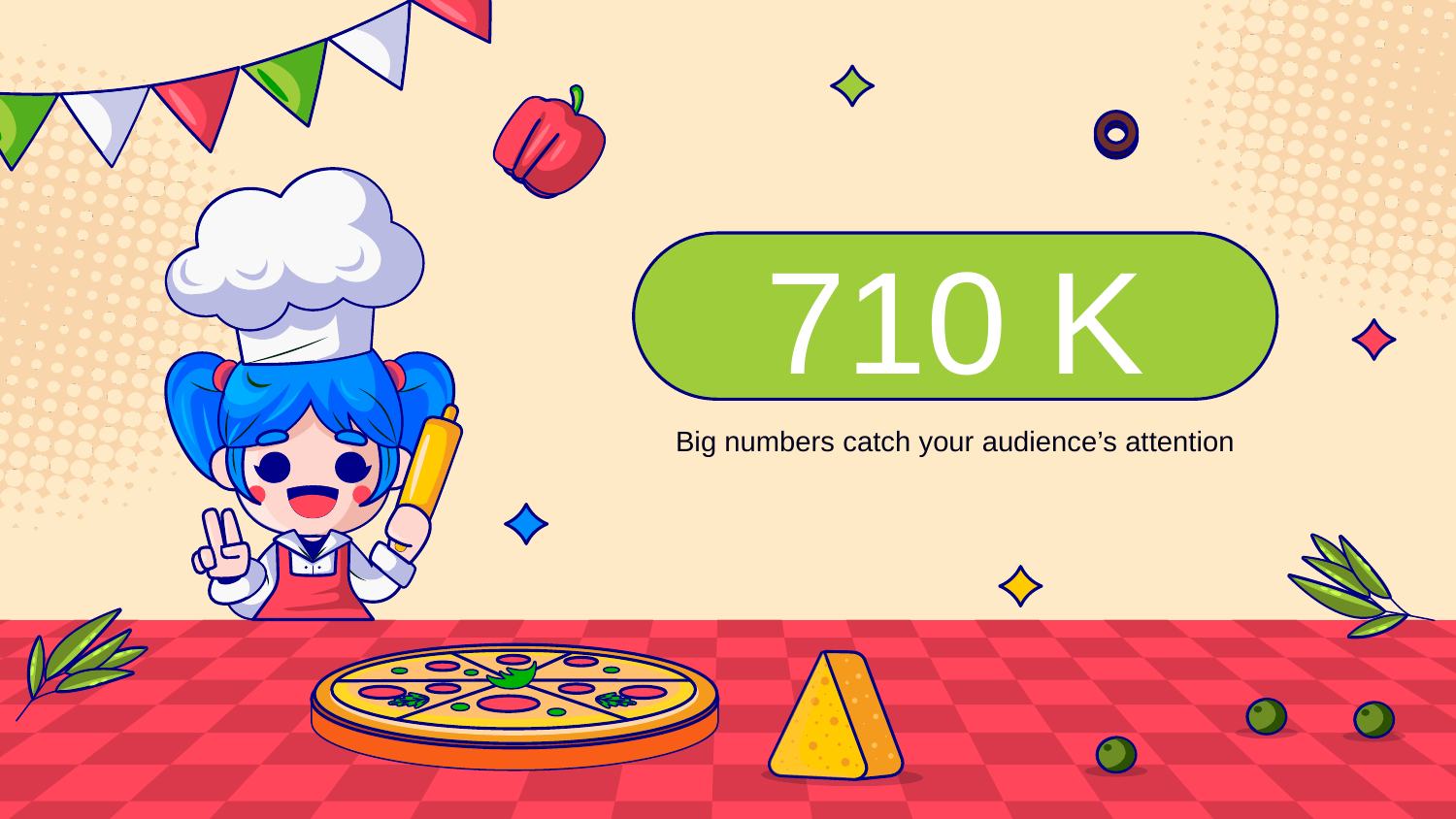

# 710 K

Big numbers catch your audience’s attention